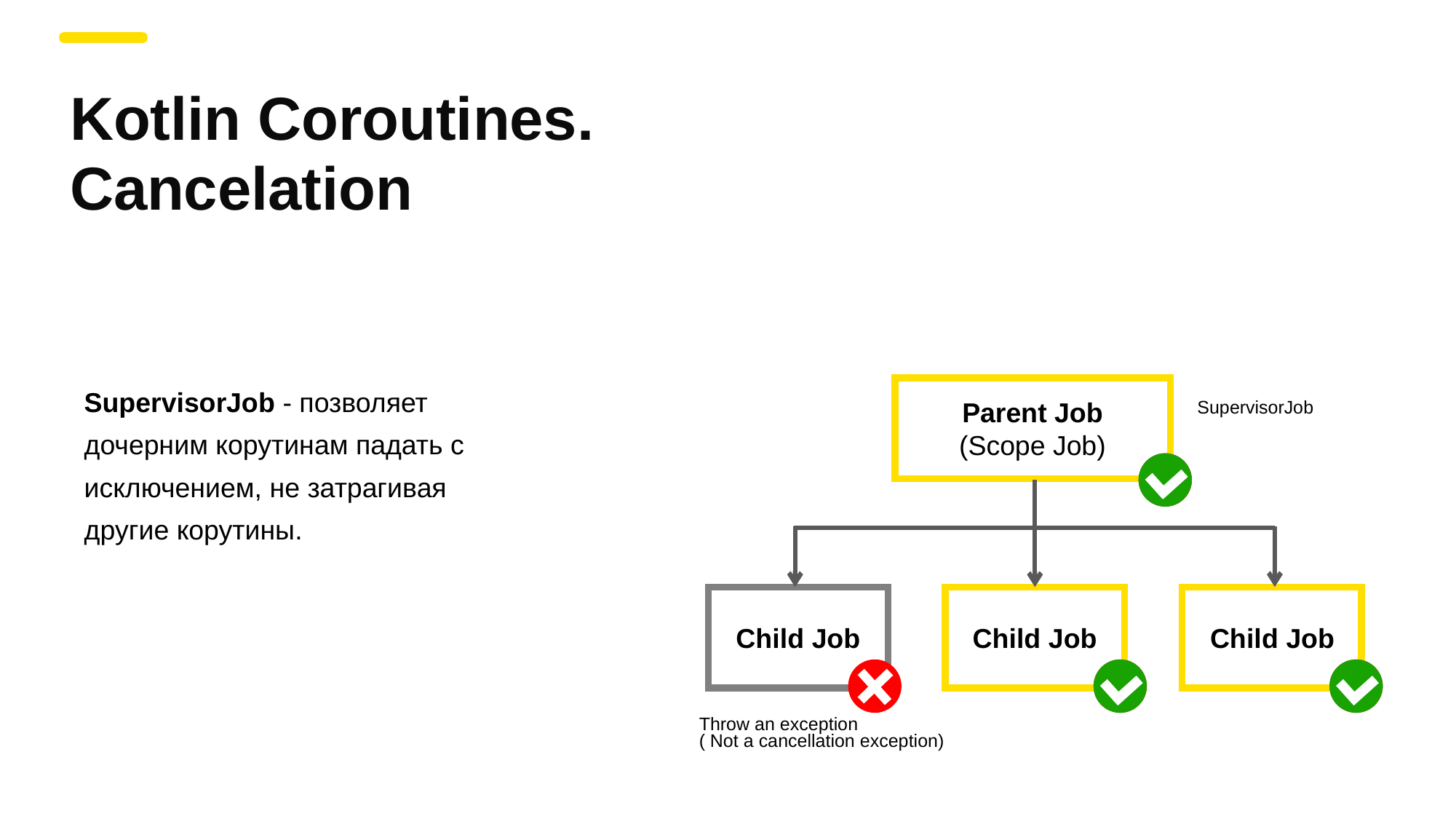

Kotlin Coroutines. Cancelation
SupervisorJob - позволяет дочерним корутинам падать с исключением, не затрагивая другие корутины.

Parent Job
(Scope Job)
SupervisorJob

Child Job
Child Job
Child Job

Throw an exception
( Not a cancellation exception)